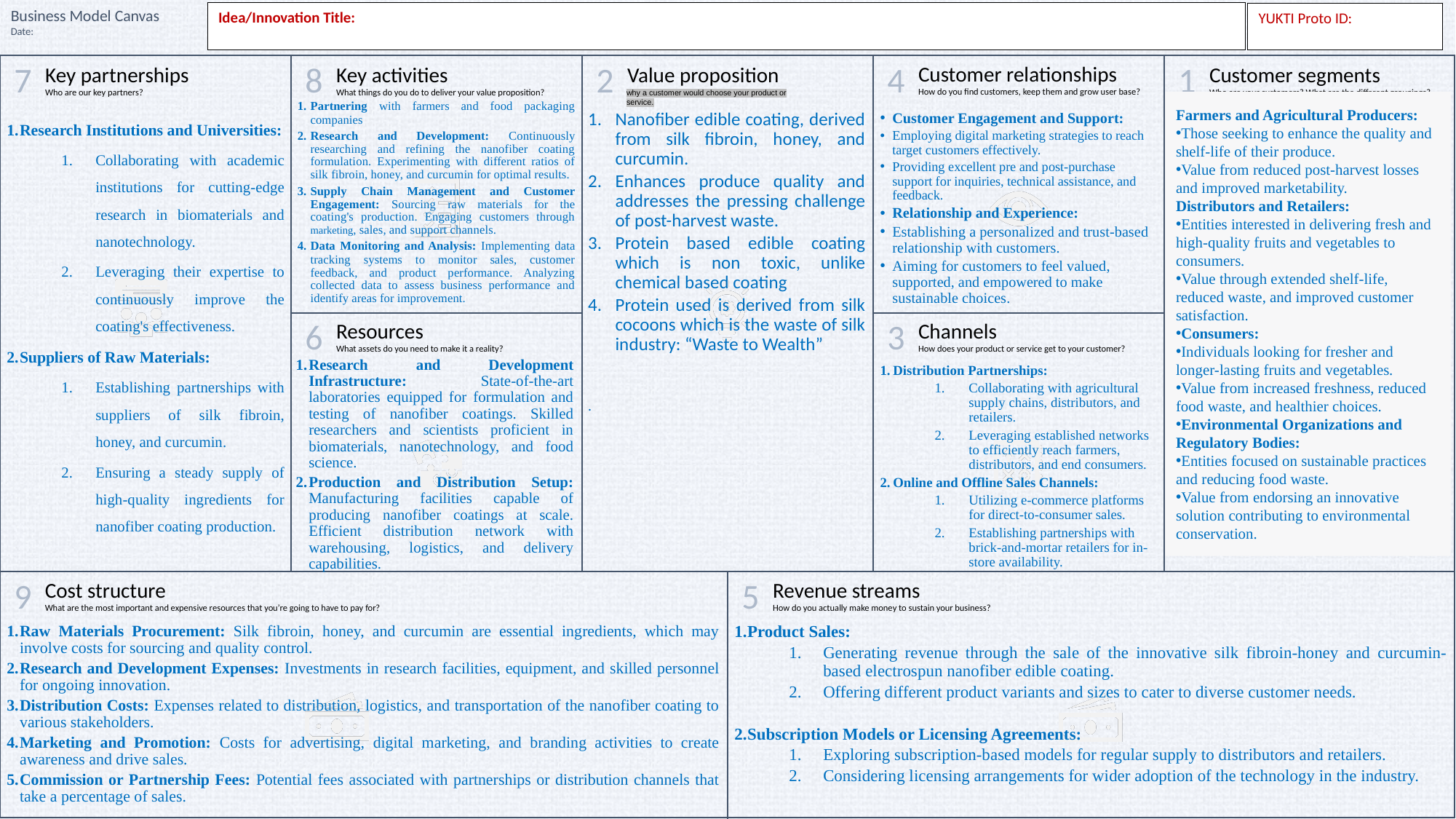

Idea/Innovation Title:

YUKTI Proto ID:

why a customer would choose your product or service.
Partnering with farmers and food packaging companies
Research and Development: Continuously researching and refining the nanofiber coating formulation. Experimenting with different ratios of silk fibroin, honey, and curcumin for optimal results.
Supply Chain Management and Customer Engagement: Sourcing raw materials for the coating's production. Engaging customers through marketing, sales, and support channels.
Data Monitoring and Analysis: Implementing data tracking systems to monitor sales, customer feedback, and product performance. Analyzing collected data to assess business performance and identify areas for improvement.

Farmers and Agricultural Producers:
Those seeking to enhance the quality and shelf-life of their produce.
Value from reduced post-harvest losses and improved marketability.
Distributors and Retailers:
Entities interested in delivering fresh and high-quality fruits and vegetables to consumers.
Value through extended shelf-life, reduced waste, and improved customer satisfaction.
Consumers:
Individuals looking for fresher and longer-lasting fruits and vegetables.
Value from increased freshness, reduced food waste, and healthier choices.
Environmental Organizations and Regulatory Bodies:
Entities focused on sustainable practices and reducing food waste.
Value from endorsing an innovative solution contributing to environmental conservation.
Research Institutions and Universities:
Collaborating with academic institutions for cutting-edge research in biomaterials and nanotechnology.
Leveraging their expertise to continuously improve the coating's effectiveness.
Suppliers of Raw Materials:
Establishing partnerships with suppliers of silk fibroin, honey, and curcumin.
Ensuring a steady supply of high-quality ingredients for nanofiber coating production.

Nanofiber edible coating, derived from silk fibroin, honey, and curcumin.
Enhances produce quality and addresses the pressing challenge of post-harvest waste.
Protein based edible coating which is non toxic, unlike chemical based coating
Protein used is derived from silk cocoons which is the waste of silk industry: “Waste to Wealth”

.
Customer Engagement and Support:
Employing digital marketing strategies to reach target customers effectively.
Providing excellent pre and post-purchase support for inquiries, technical assistance, and feedback.
Relationship and Experience:
Establishing a personalized and trust-based relationship with customers.
Aiming for customers to feel valued, supported, and empowered to make sustainable choices.

Research and Development Infrastructure: State-of-the-art laboratories equipped for formulation and testing of nanofiber coatings. Skilled researchers and scientists proficient in biomaterials, nanotechnology, and food science.
Production and Distribution Setup: Manufacturing facilities capable of producing nanofiber coatings at scale. Efficient distribution network with warehousing, logistics, and delivery capabilities.

Distribution Partnerships:
Collaborating with agricultural supply chains, distributors, and retailers.
Leveraging established networks to efficiently reach farmers, distributors, and end consumers.
Online and Offline Sales Channels:
Utilizing e-commerce platforms for direct-to-consumer sales.
Establishing partnerships with brick-and-mortar retailers for in-store availability.

Raw Materials Procurement: Silk fibroin, honey, and curcumin are essential ingredients, which may involve costs for sourcing and quality control.
Research and Development Expenses: Investments in research facilities, equipment, and skilled personnel for ongoing innovation.
Distribution Costs: Expenses related to distribution, logistics, and transportation of the nanofiber coating to various stakeholders.
Marketing and Promotion: Costs for advertising, digital marketing, and branding activities to create awareness and drive sales.
Commission or Partnership Fees: Potential fees associated with partnerships or distribution channels that take a percentage of sales.

Product Sales:
Generating revenue through the sale of the innovative silk fibroin-honey and curcumin-based electrospun nanofiber edible coating.
Offering different product variants and sizes to cater to diverse customer needs.

Subscription Models or Licensing Agreements:
Exploring subscription-based models for regular supply to distributors and retailers.
Considering licensing arrangements for wider adoption of the technology in the industry.